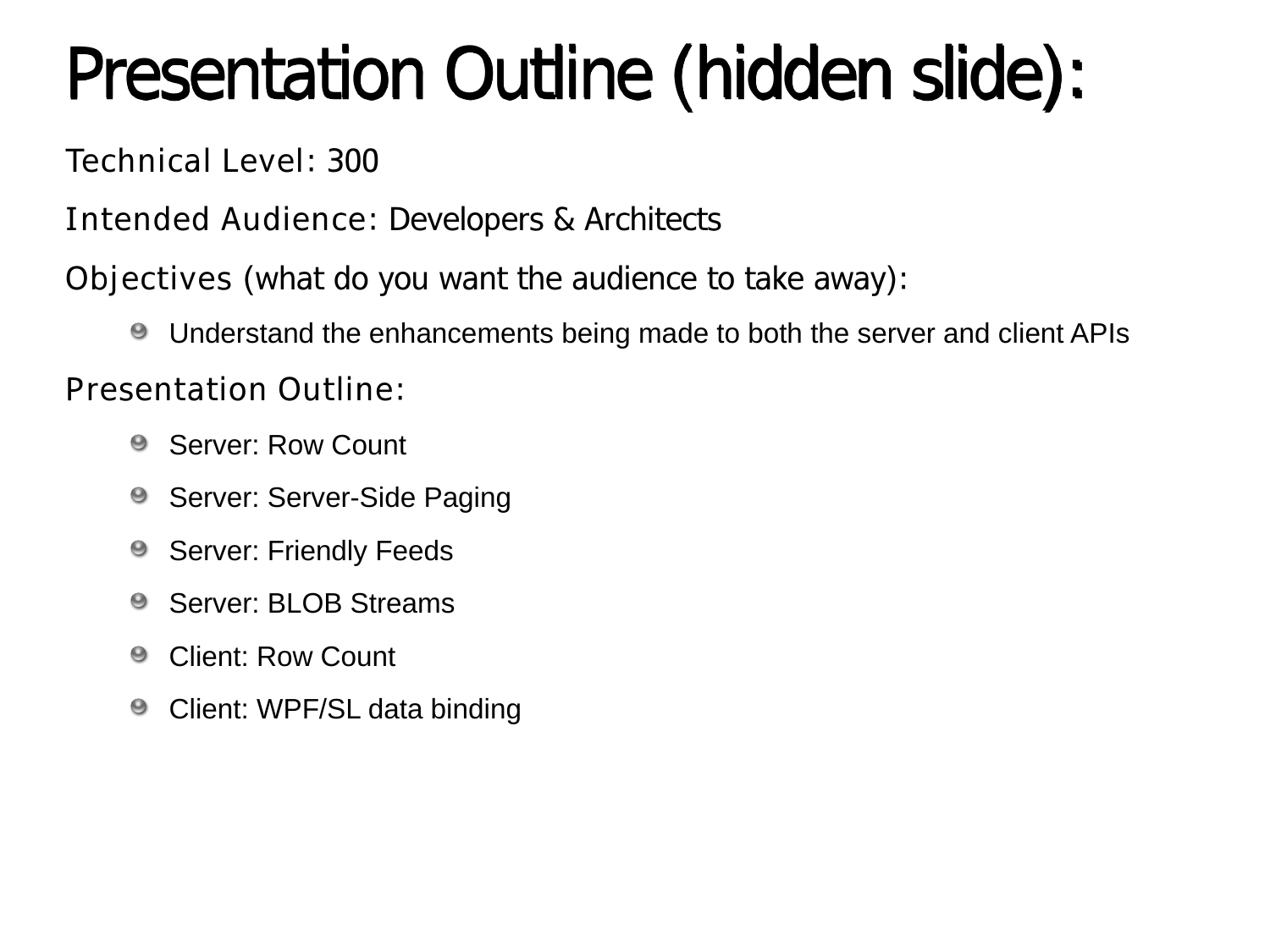

# Presentation Outline (hidden slide):
Technical Level: 300
Intended Audience: Developers & Architects
Objectives (what do you want the audience to take away):
Understand the enhancements being made to both the server and client APIs
Presentation Outline:
Server: Row Count
Server: Server-Side Paging
Server: Friendly Feeds
Server: BLOB Streams
Client: Row Count
Client: WPF/SL data binding